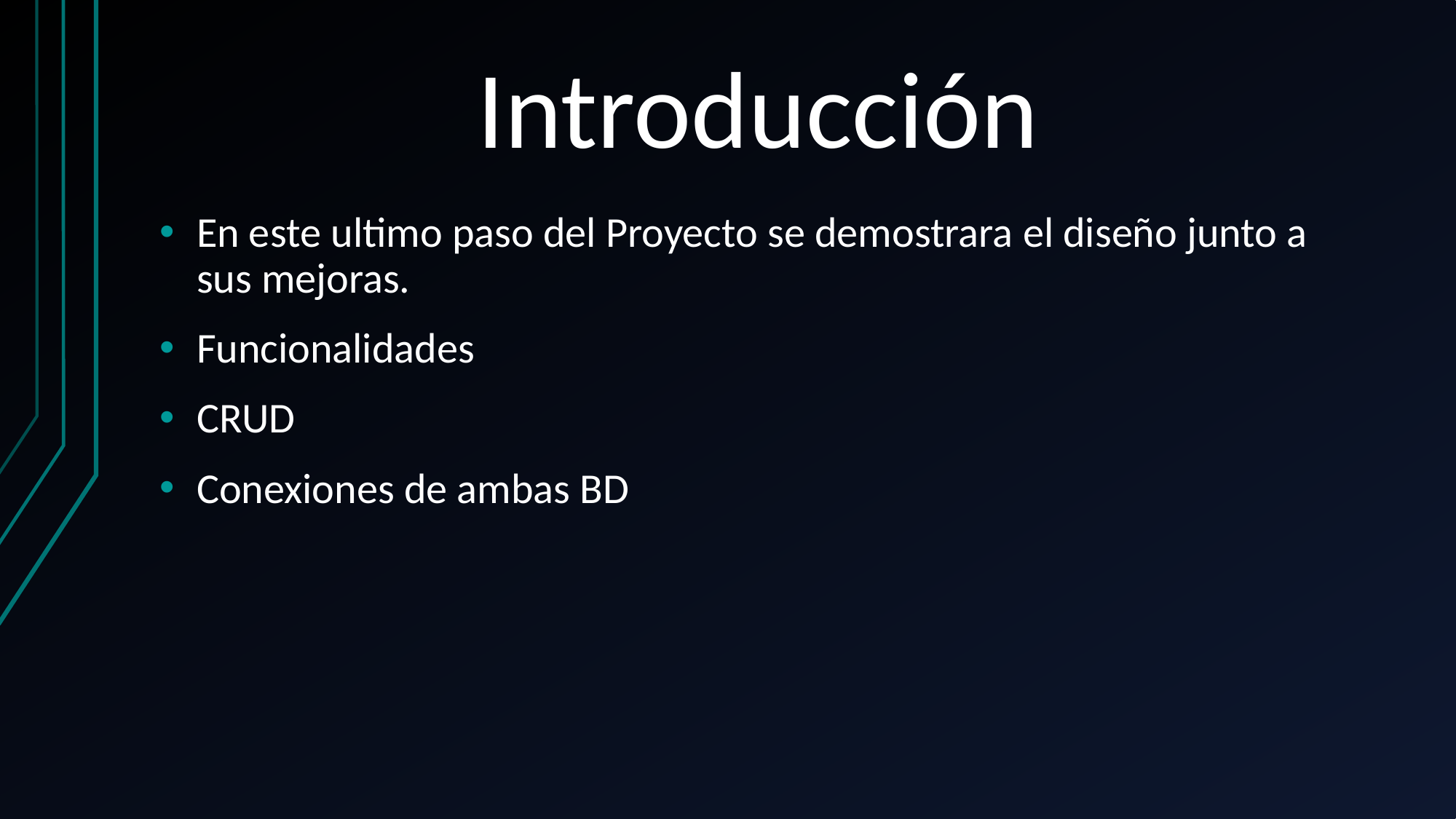

# Introducción
En este ultimo paso del Proyecto se demostrara el diseño junto a sus mejoras.
Funcionalidades
CRUD
Conexiones de ambas BD